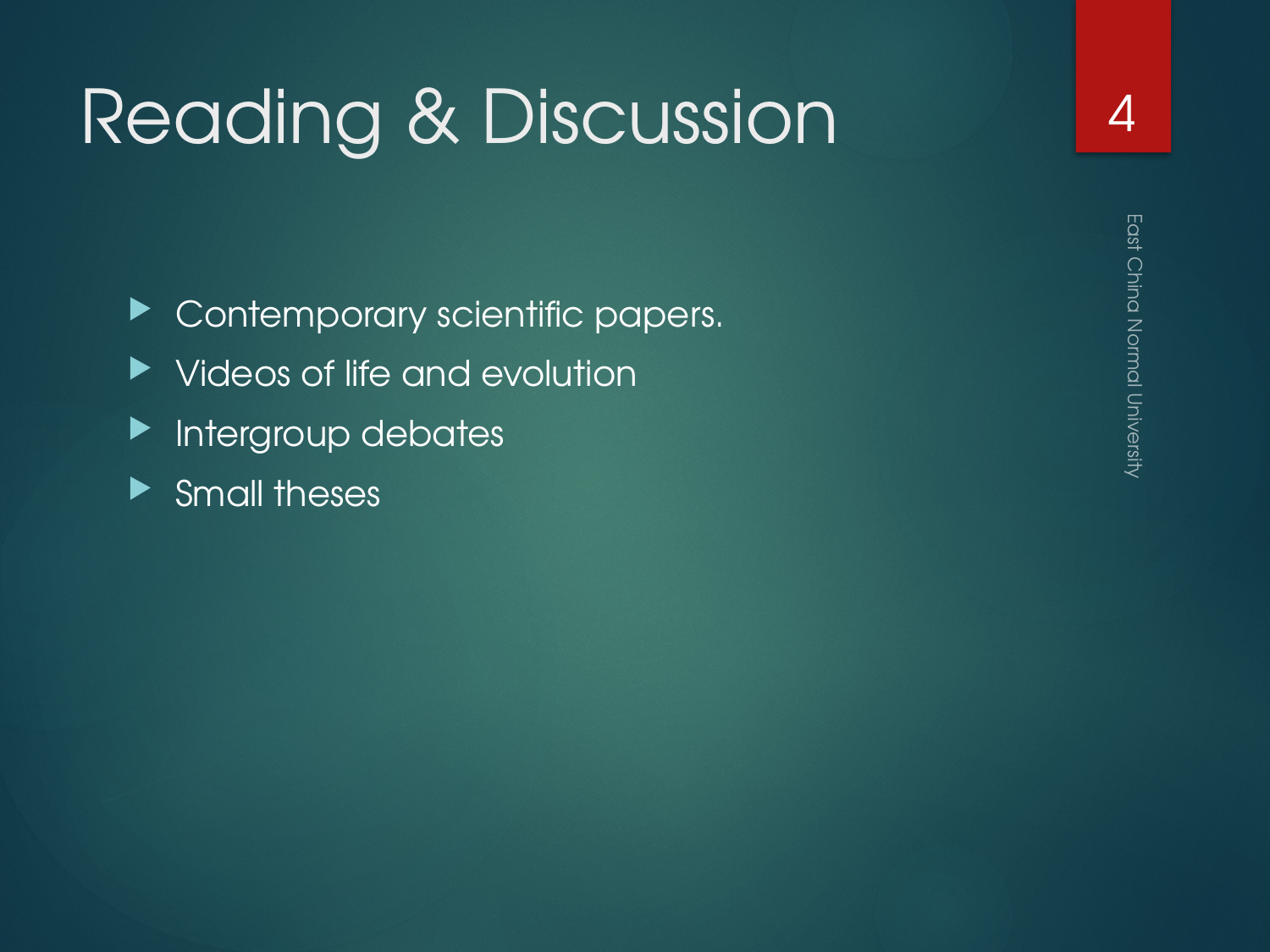

4
# Reading & Discussion
Contemporary scientific papers.
Videos of life and evolution
Intergroup debates
Small theses
East China Normal University